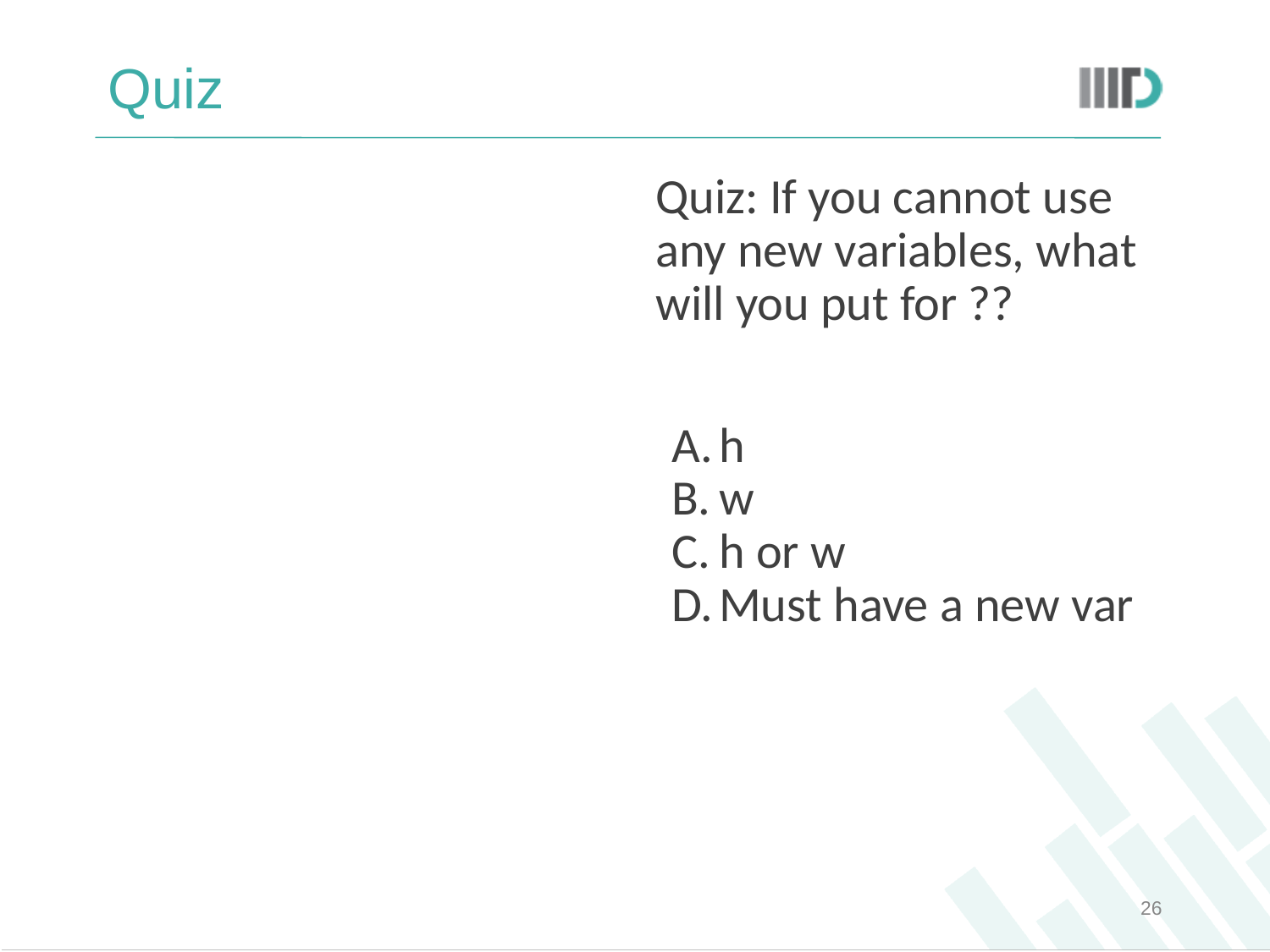

# Quiz

Quiz: If you cannot use any new variables, what will you put for ??

h
w
h or w
Must have a new var
26